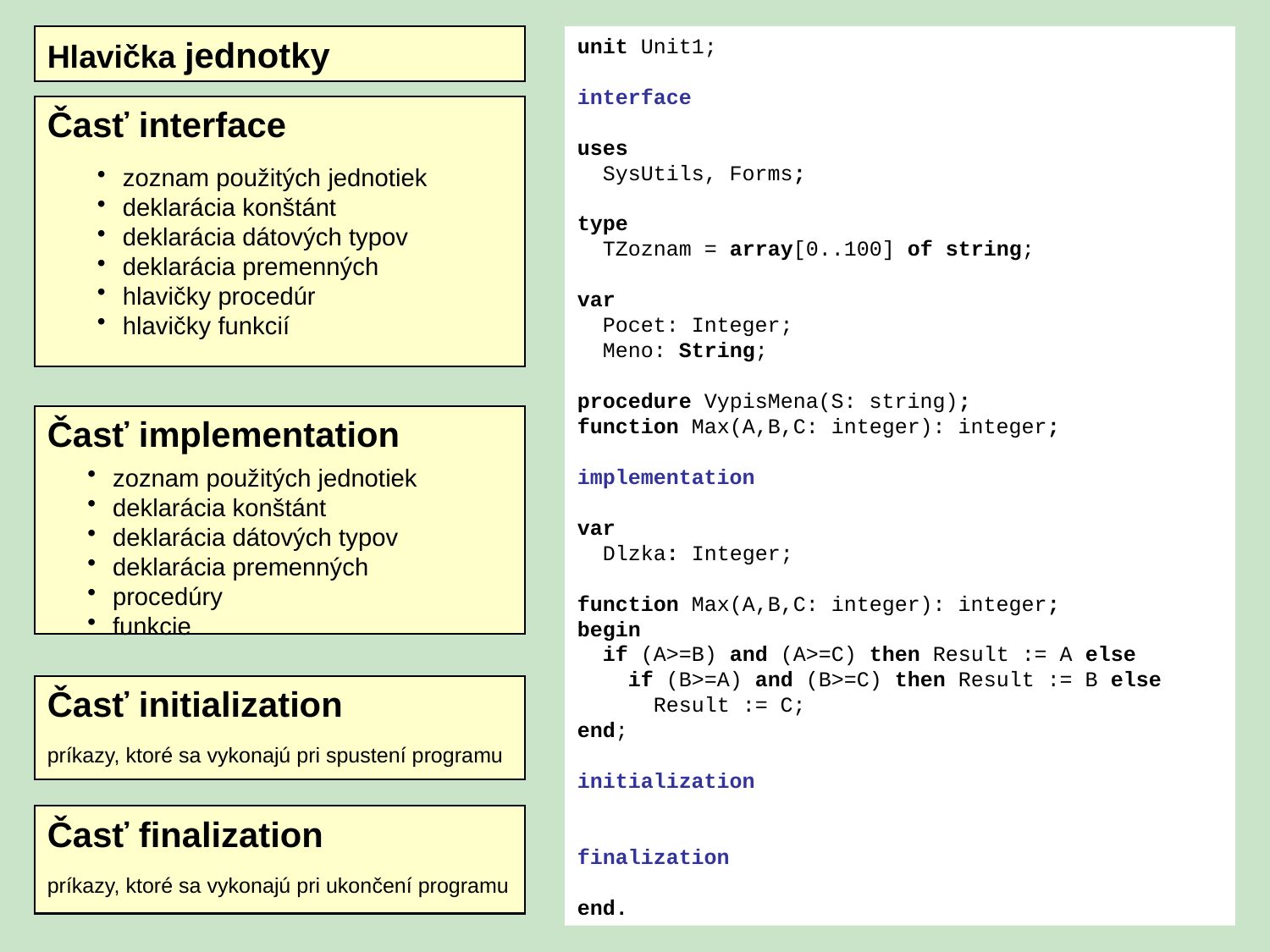

Hlavička jednotky
unit Unit1;

interface

uses
  SysUtils, Forms;

type
  TZoznam = array[0..100] of string;

var
  Pocet: Integer;
  Meno: String;

procedure VypisMena(S: string);
function Max(A,B,C: integer): integer;

implementation

var
  Dlzka: Integer;

function Max(A,B,C: integer): integer;
begin
  if (A>=B) and (A>=C) then Result := A else
    if (B>=A) and (B>=C) then Result := B else
      Result := C;
end;

initialization

finalization

end.
Časť interface

zoznam použitých jednotiek
deklarácia konštánt
deklarácia dátových typov
deklarácia premenných
hlavičky procedúr
hlavičky funkcií
Časť implementation

zoznam použitých jednotiek
deklarácia konštánt
deklarácia dátových typov
deklarácia premenných
procedúry
funkcie
Časť initialization

príkazy, ktoré sa vykonajú pri spustení programu
Časť finalization

príkazy, ktoré sa vykonajú pri ukončení programu